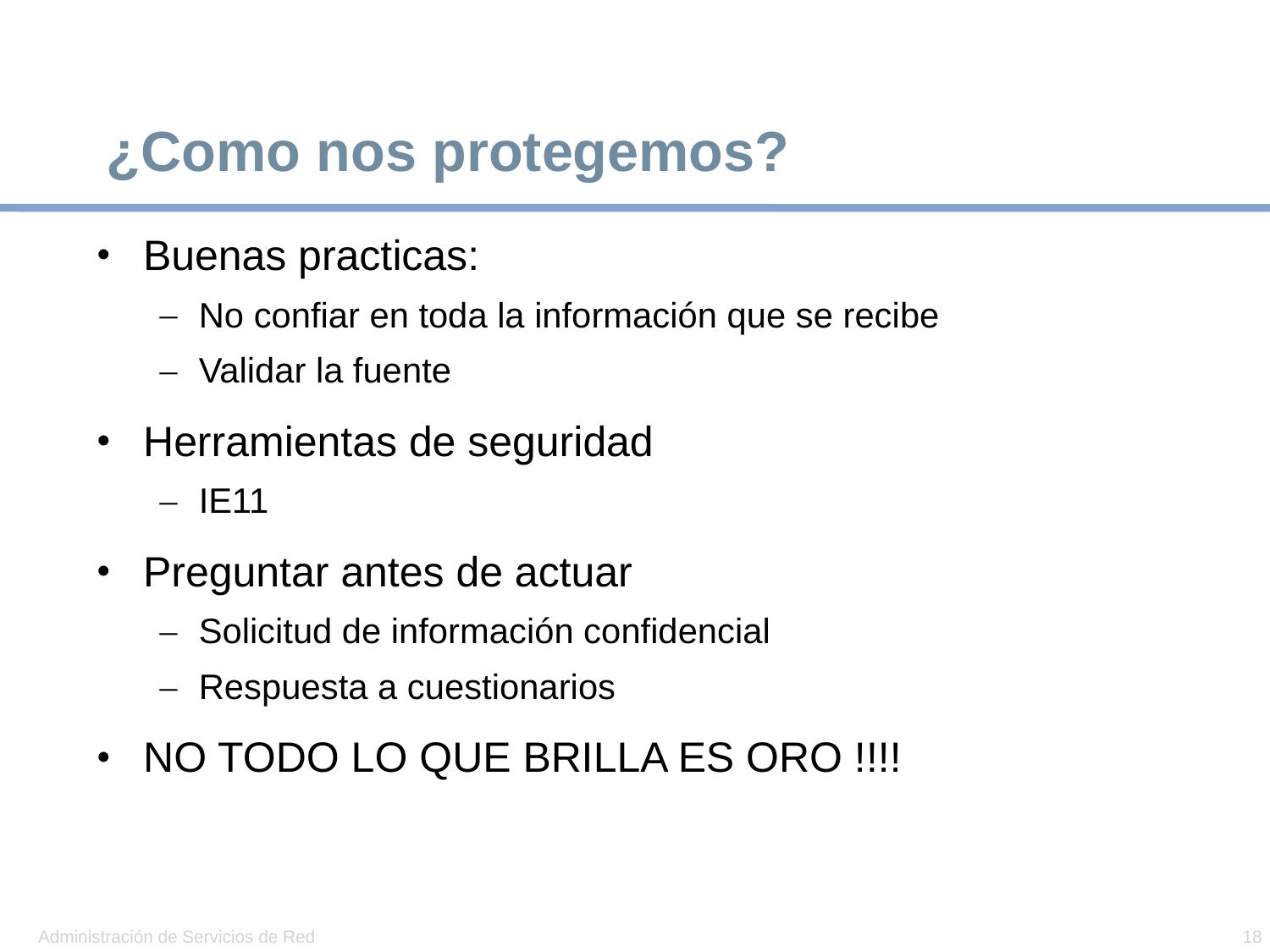

# ¿Como nos protegemos?
Buenas practicas:
No confiar en toda la información que se recibe
Validar la fuente
Herramientas de seguridad
IE11
Preguntar antes de actuar
Solicitud de información confidencial
Respuesta a cuestionarios
NO TODO LO QUE BRILLA ES ORO !!!!